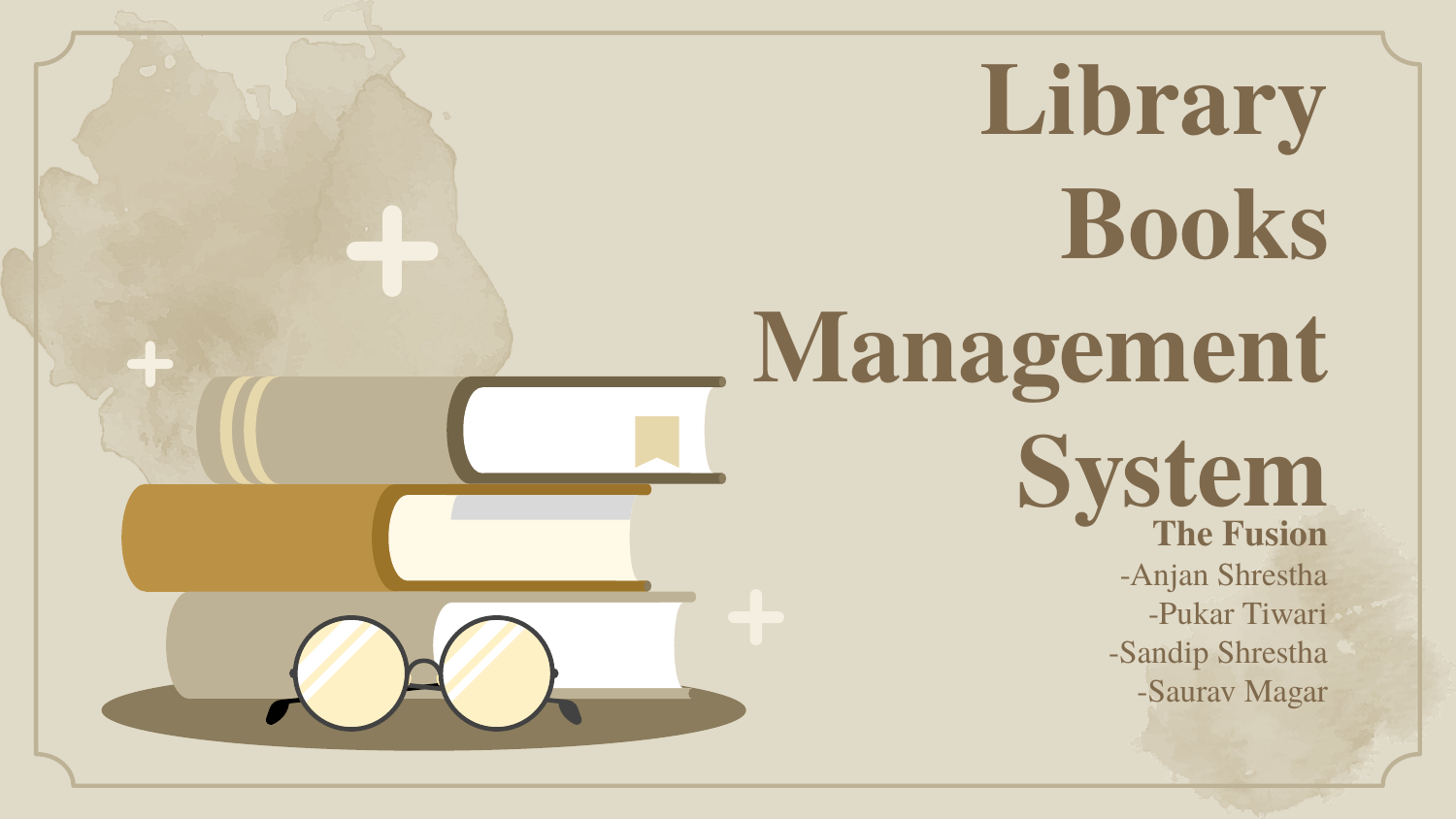

# Library Books Management System

The Fusion
-Anjan Shrestha
-Pukar Tiwari
-Sandip Shrestha
-Saurav Magar